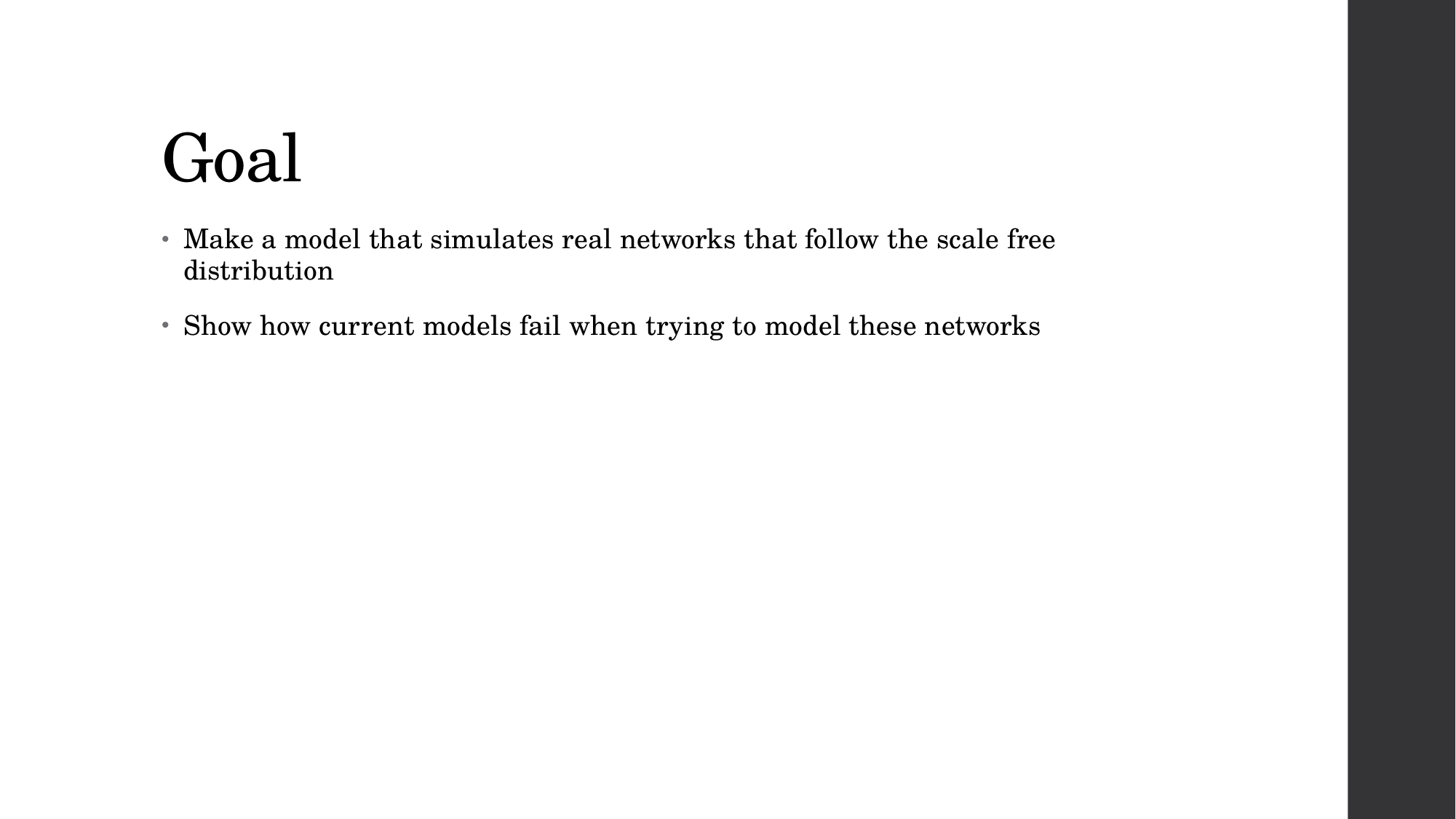

# Goal
Make a model that simulates real networks that follow the scale free distribution
Show how current models fail when trying to model these networks